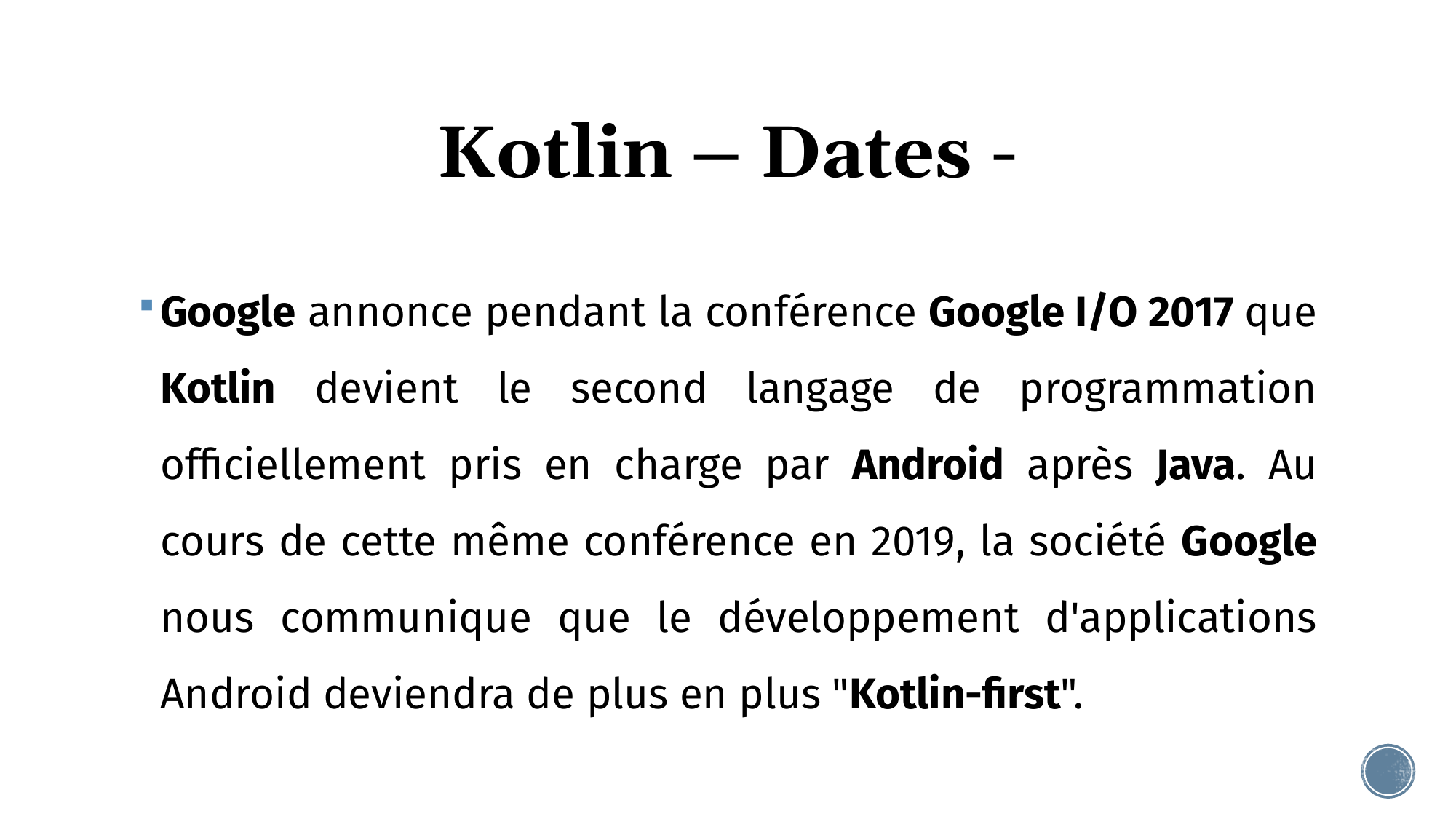

# Kotlin – Dates -
Google annonce pendant la conférence Google I/O 2017 que Kotlin devient le second langage de programmation officiellement pris en charge par Android après Java. Au cours de cette même conférence en 2019, la société Google nous communique que le développement d'applications Android deviendra de plus en plus "Kotlin-first".